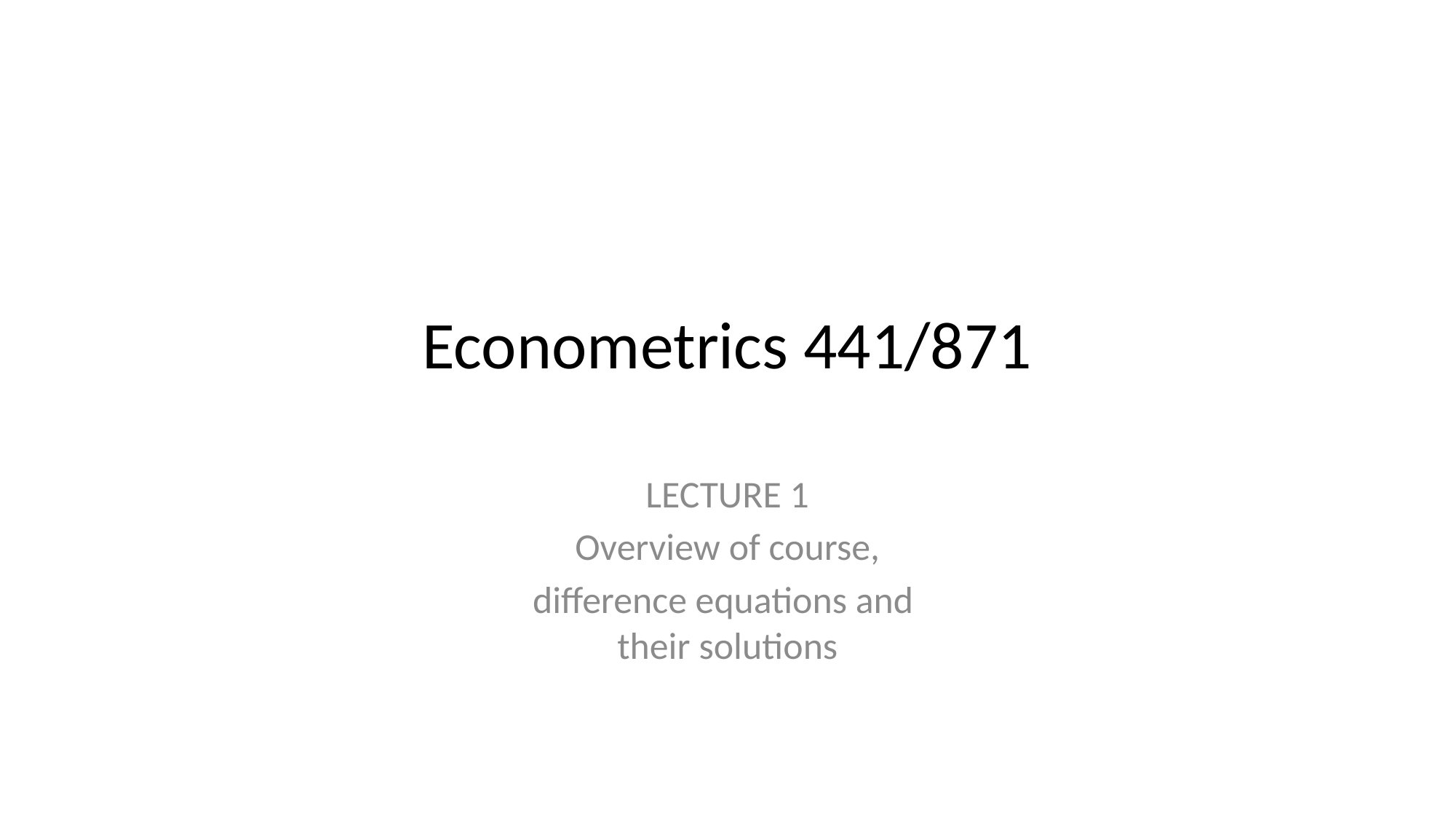

# Econometrics 441/871
Lecture 1
Overview of course,
difference equations and
their solutions